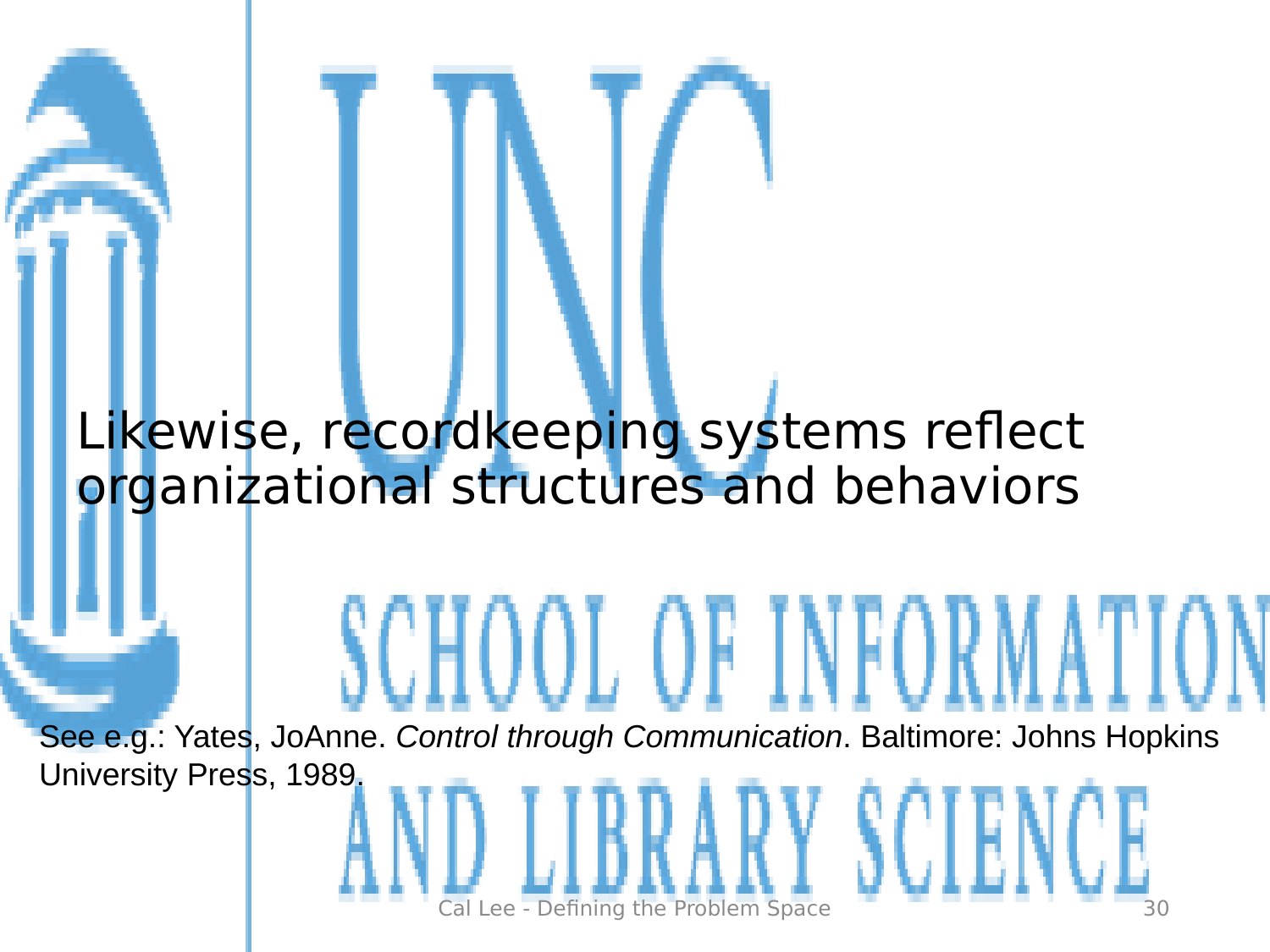

# Likewise, recordkeeping systems reflect organizational structures and behaviors
See e.g.: Yates, JoAnne. Control through Communication. Baltimore: Johns Hopkins University Press, 1989.
Cal Lee - Defining the Problem Space
30